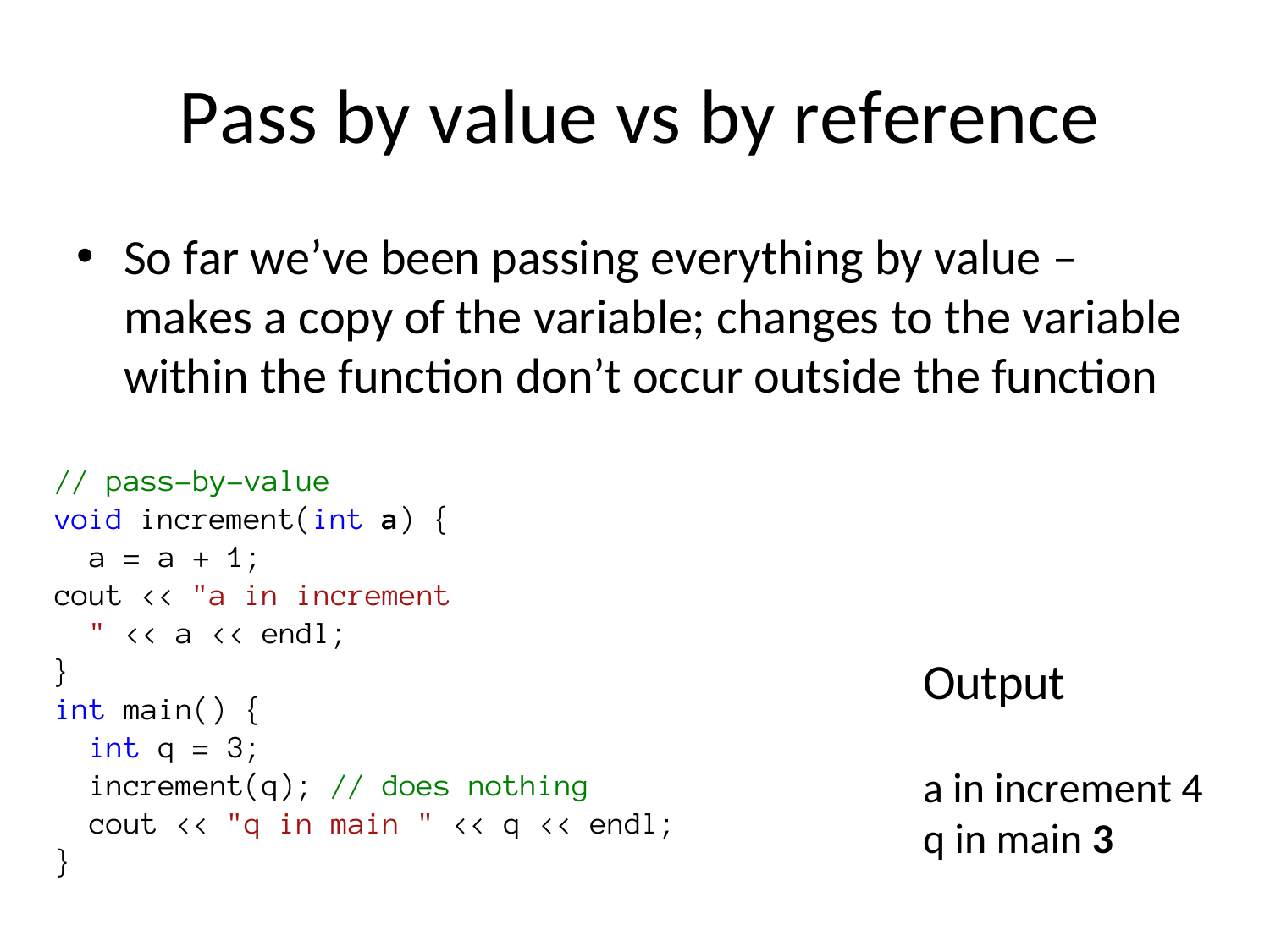

# Pass by value vs by reference
So far we’ve been passing everything by value – makes a copy of the variable; changes to the variable within the function don’t occur outside the function
// pass-by-value
void increment(int a) { a = a + 1;
cout << "a in increment " << a << endl;
}
Output
int main() {
int q = 3;
increment(q); // does nothing
cout << "q in main " << q << endl;
}
a in increment 4
q in main 3